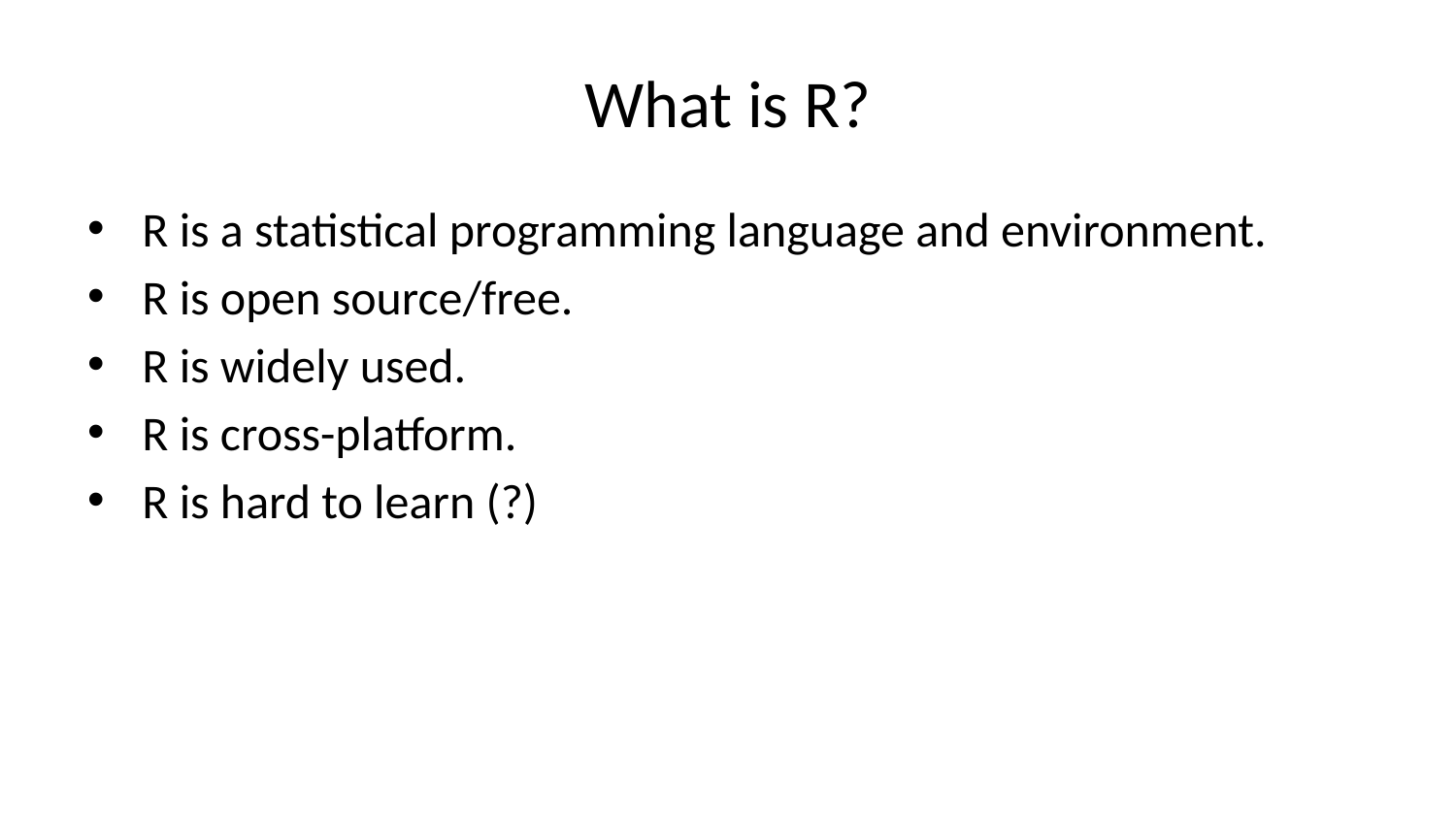

# What is R?
R is a statistical programming language and environment.
R is open source/free.
R is widely used.
R is cross-platform.
R is hard to learn (?)